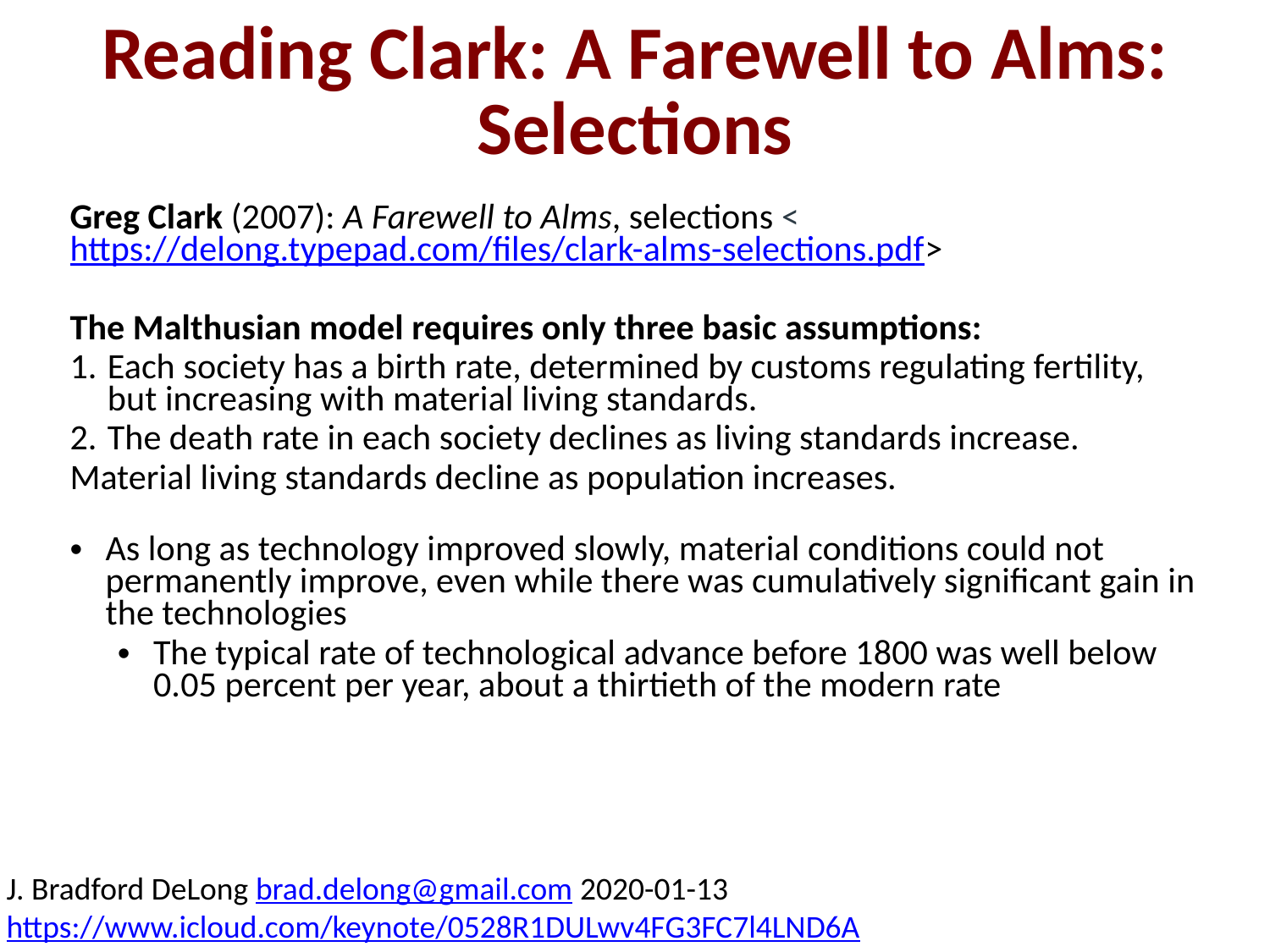

Reading Clark: A Farewell to Alms: Selections
Greg Clark (2007): A Farewell to Alms, selections <https://delong.typepad.com/files/clark-alms-selections.pdf>

The Malthusian model requires only three basic assumptions:
Each society has a birth rate, determined by customs regulating fertility, but increasing with material living standards.
The death rate in each society declines as living standards increase.
Material living standards decline as population increases.
As long as technology improved slowly, material conditions could not permanently improve, even while there was cumulatively significant gain in the technologies
The typical rate of technological advance before 1800 was well below 0.05 percent per year, about a thirtieth of the modern rate
J. Bradford DeLong brad.delong@gmail.com 2020-01-13 https://www.icloud.com/keynote/0528R1DULwv4FG3FC7l4LND6A